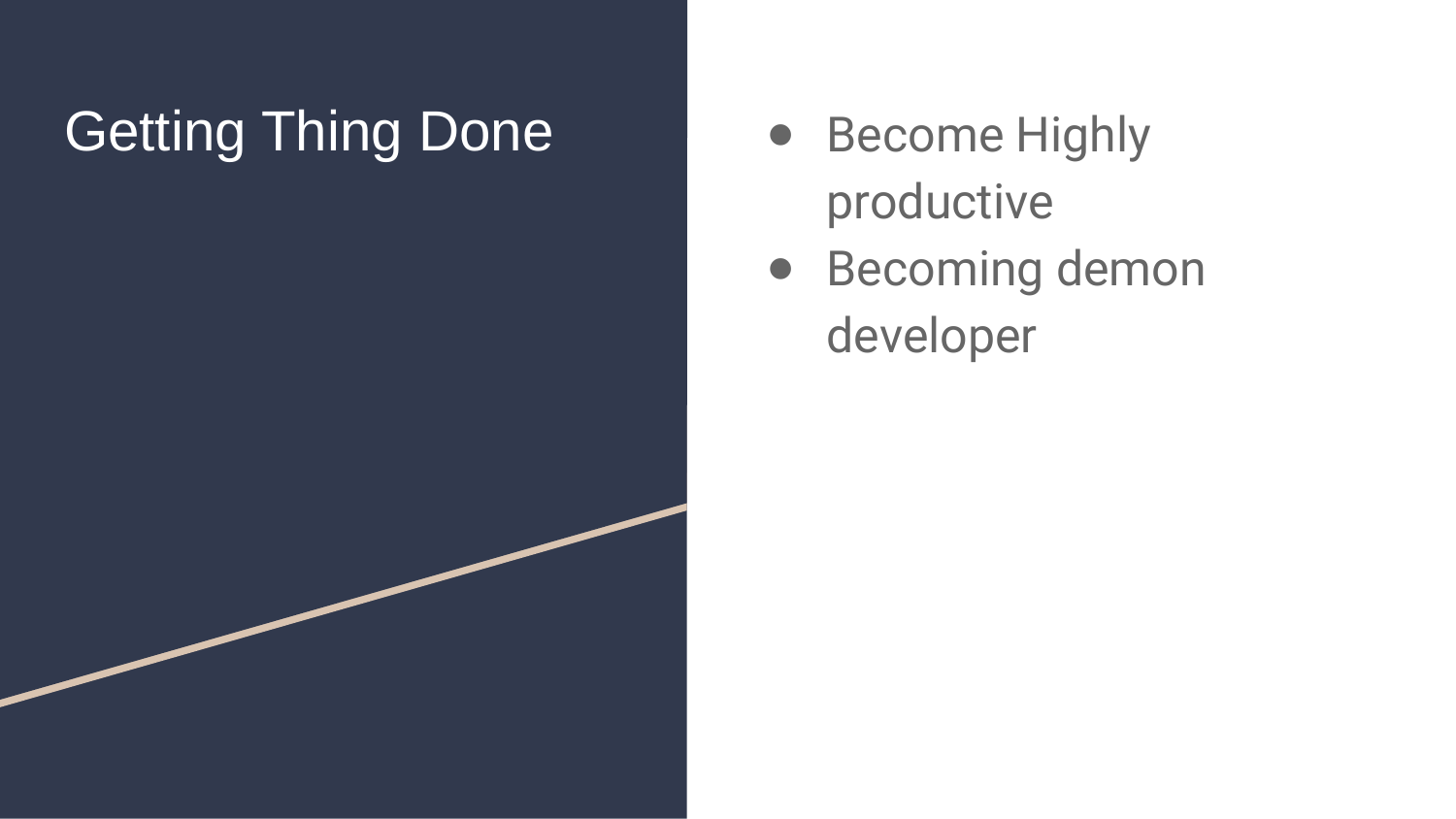

# Getting Thing Done
Become Highly productive
Becoming demon developer